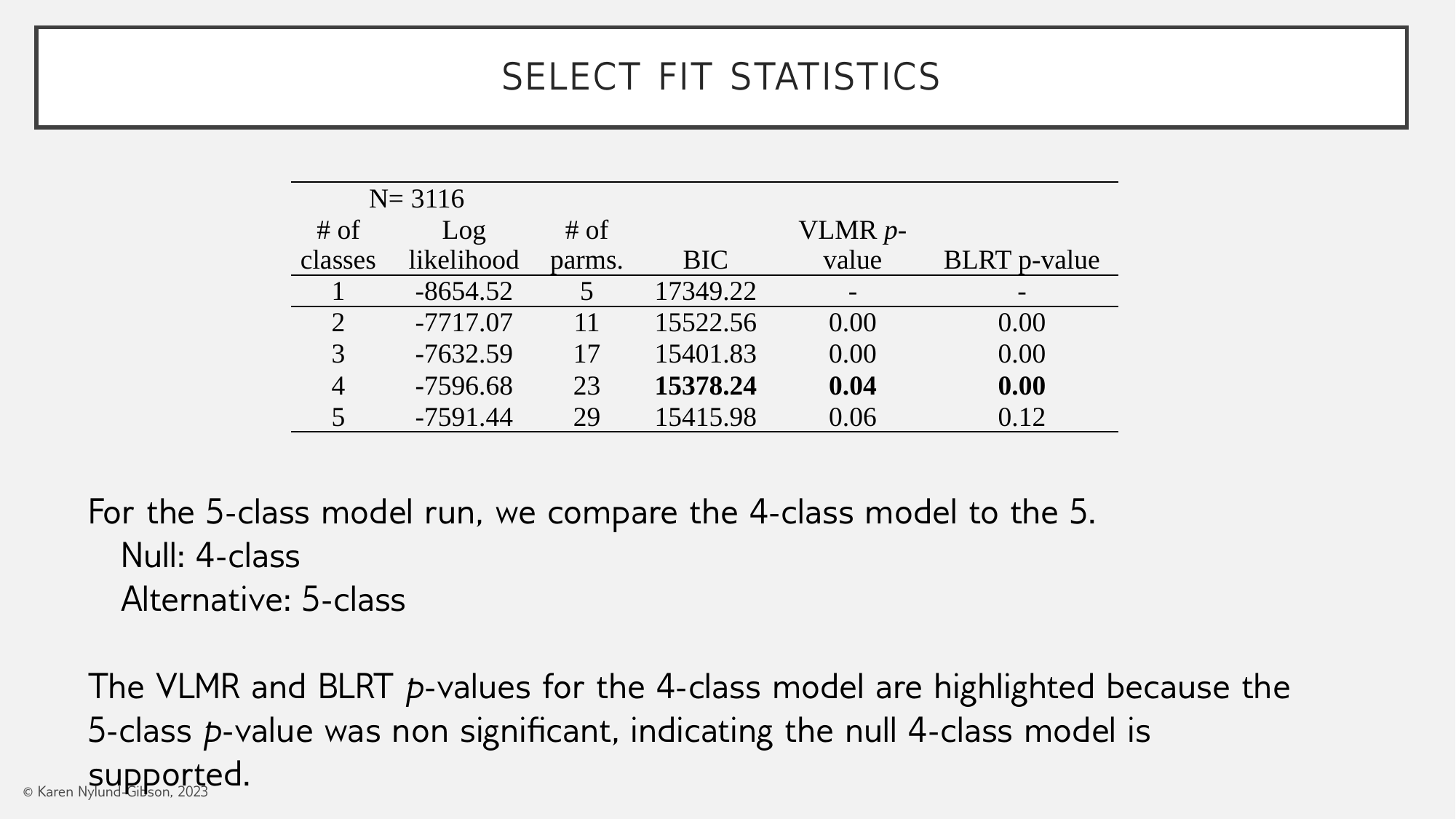

# Select Fit Statistics
| N= 3116 |  |  |  |  |  |
| --- | --- | --- | --- | --- | --- |
| # of classes | Log likelihood | # of parms. | BIC | VLMR p-value | BLRT p-value |
| 1 | -8654.52 | 5 | 17349.22 | - | - |
| 2 | -7717.07 | 11 | 15522.56 | 0.00 | 0.00 |
| 3 | -7632.59 | 17 | 15401.83 | 0.00 | 0.00 |
| 4 | -7596.68 | 23 | 15378.24 | 0.04 | 0.00 |
| 5 | -7591.44 | 29 | 15415.98 | 0.06 | 0.12 |
For the 5-class model run, we compare the 4-class model to the 5.
   Null: 4-class
   Alternative: 5-class

The VLMR and BLRT p-values for the 4-class model are highlighted because the 5-class p-value was non significant, indicating the null 4-class model is supported.

© Karen Nylund-Gibson, 2023